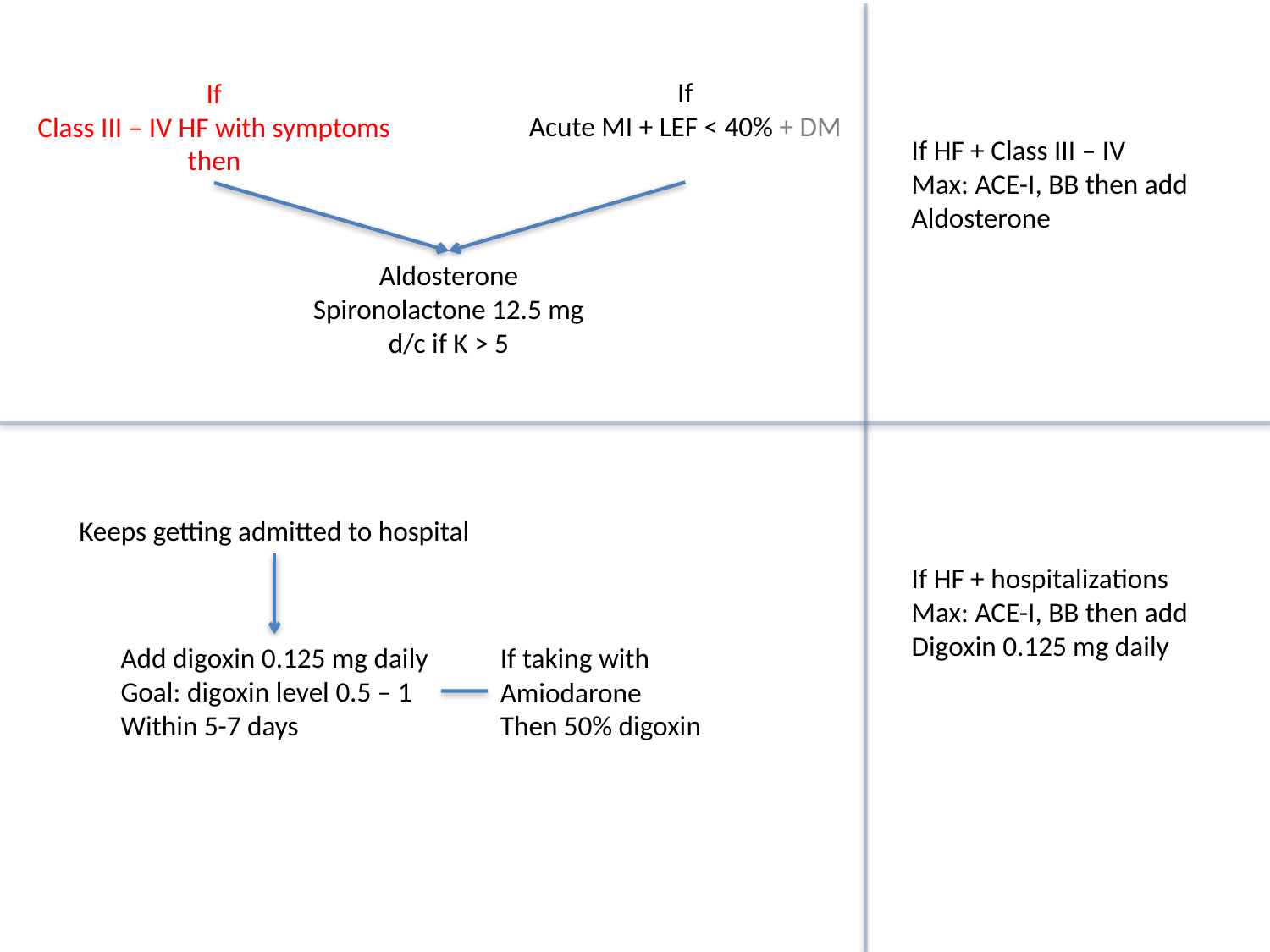

If
Acute MI + LEF < 40% + DM

If
Class III – IV HF with symptoms
then
If HF + Class III – IV
Max: ACE-I, BB then add
Aldosterone
Aldosterone
Spironolactone 12.5 mg
d/c if K > 5
Keeps getting admitted to hospital
If HF + hospitalizations
Max: ACE-I, BB then add
Digoxin 0.125 mg daily
Add digoxin 0.125 mg daily
Goal: digoxin level 0.5 – 1
Within 5-7 days
If taking with
Amiodarone
Then 50% digoxin